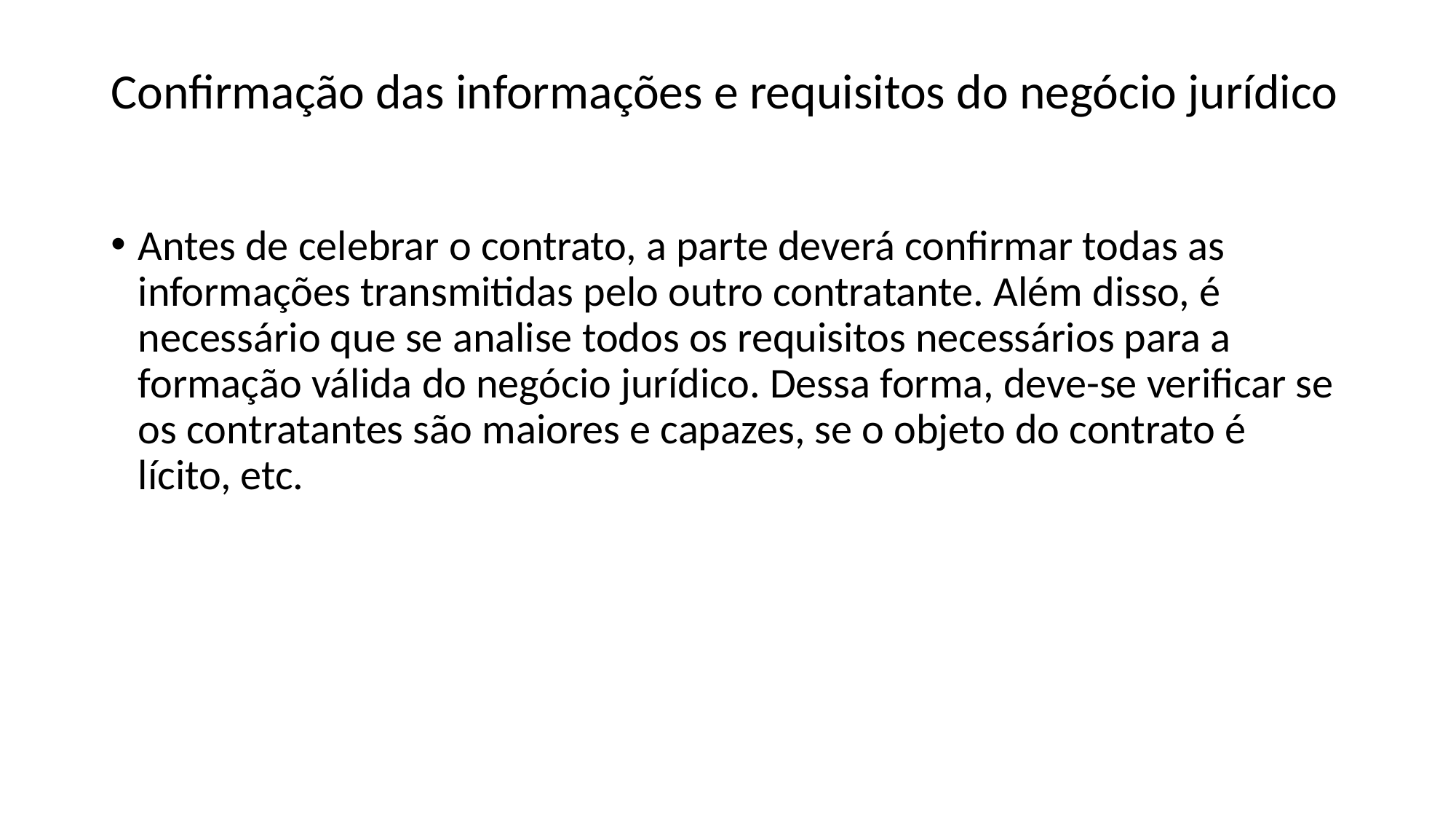

# Confirmação das informações e requisitos do negócio jurídico
Antes de celebrar o contrato, a parte deverá confirmar todas as informações transmitidas pelo outro contratante. Além disso, é necessário que se analise todos os requisitos necessários para a formação válida do negócio jurídico. Dessa forma, deve-se verificar se os contratantes são maiores e capazes, se o objeto do contrato é lícito, etc.